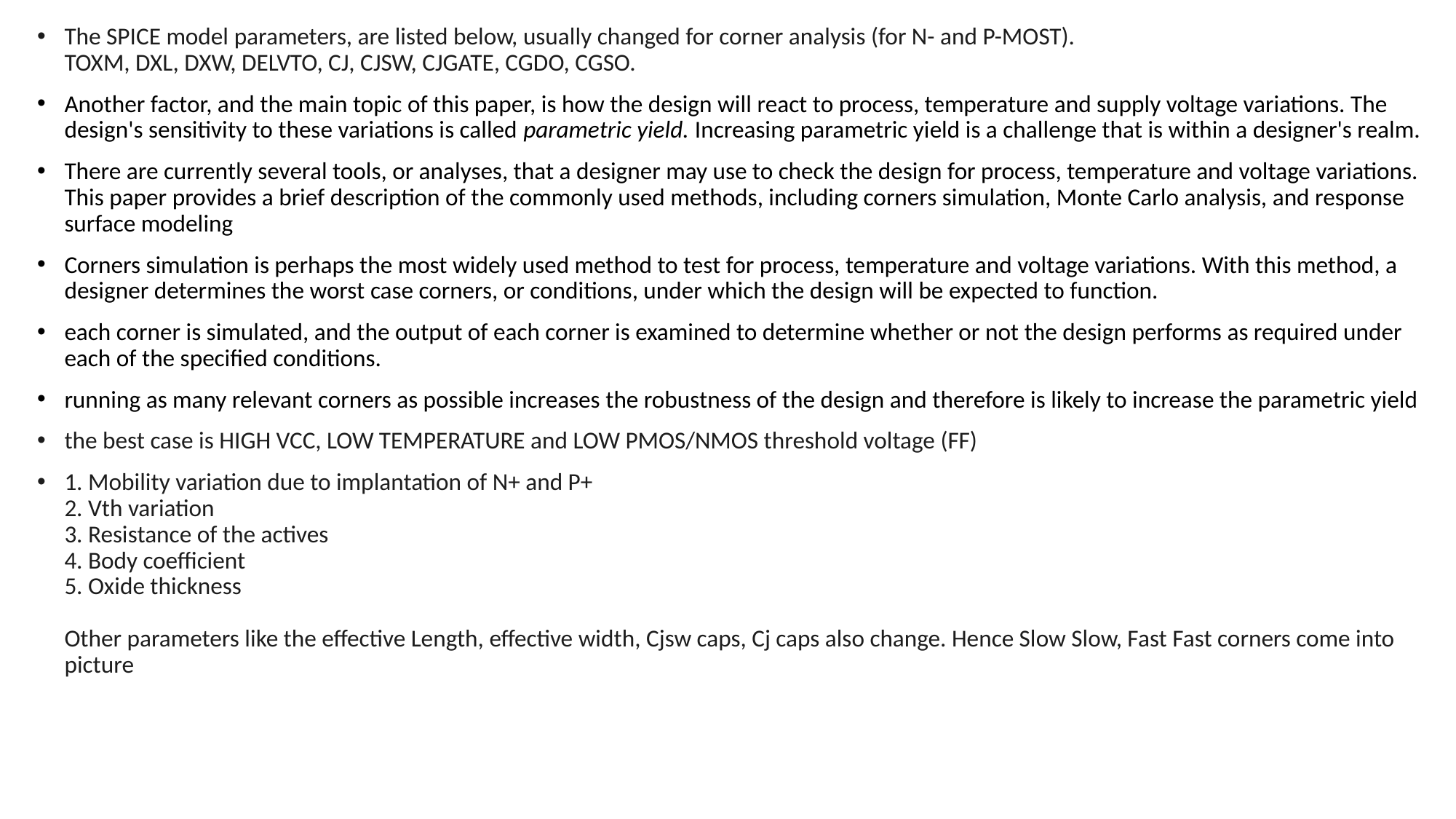

The SPICE model parameters, are listed below, usually changed for corner analysis (for N- and P-MOST).
TOXM, DXL, DXW, DELVTO, CJ, CJSW, CJGATE, CGDO, CGSO.
Another factor, and the main topic of this paper, is how the design will react to process, temperature and supply voltage variations. The design's sensitivity to these variations is called parametric yield. Increasing parametric yield is a challenge that is within a designer's realm.
There are currently several tools, or analyses, that a designer may use to check the design for process, temperature and voltage variations. This paper provides a brief description of the commonly used methods, including corners simulation, Monte Carlo analysis, and response surface modeling
Corners simulation is perhaps the most widely used method to test for process, temperature and voltage variations. With this method, a designer determines the worst case corners, or conditions, under which the design will be expected to function.
each corner is simulated, and the output of each corner is examined to determine whether or not the design performs as required under each of the specified conditions.
running as many relevant corners as possible increases the robustness of the design and therefore is likely to increase the parametric yield
the best case is HIGH VCC, LOW TEMPERATURE and LOW PMOS/NMOS threshold voltage (FF)
1. Mobility variation due to implantation of N+ and P+
2. Vth variation
3. Resistance of the actives
4. Body coefficient
5. Oxide thickness
Other parameters like the effective Length, effective width, Cjsw caps, Cj caps also change. Hence Slow Slow, Fast Fast corners come into picture